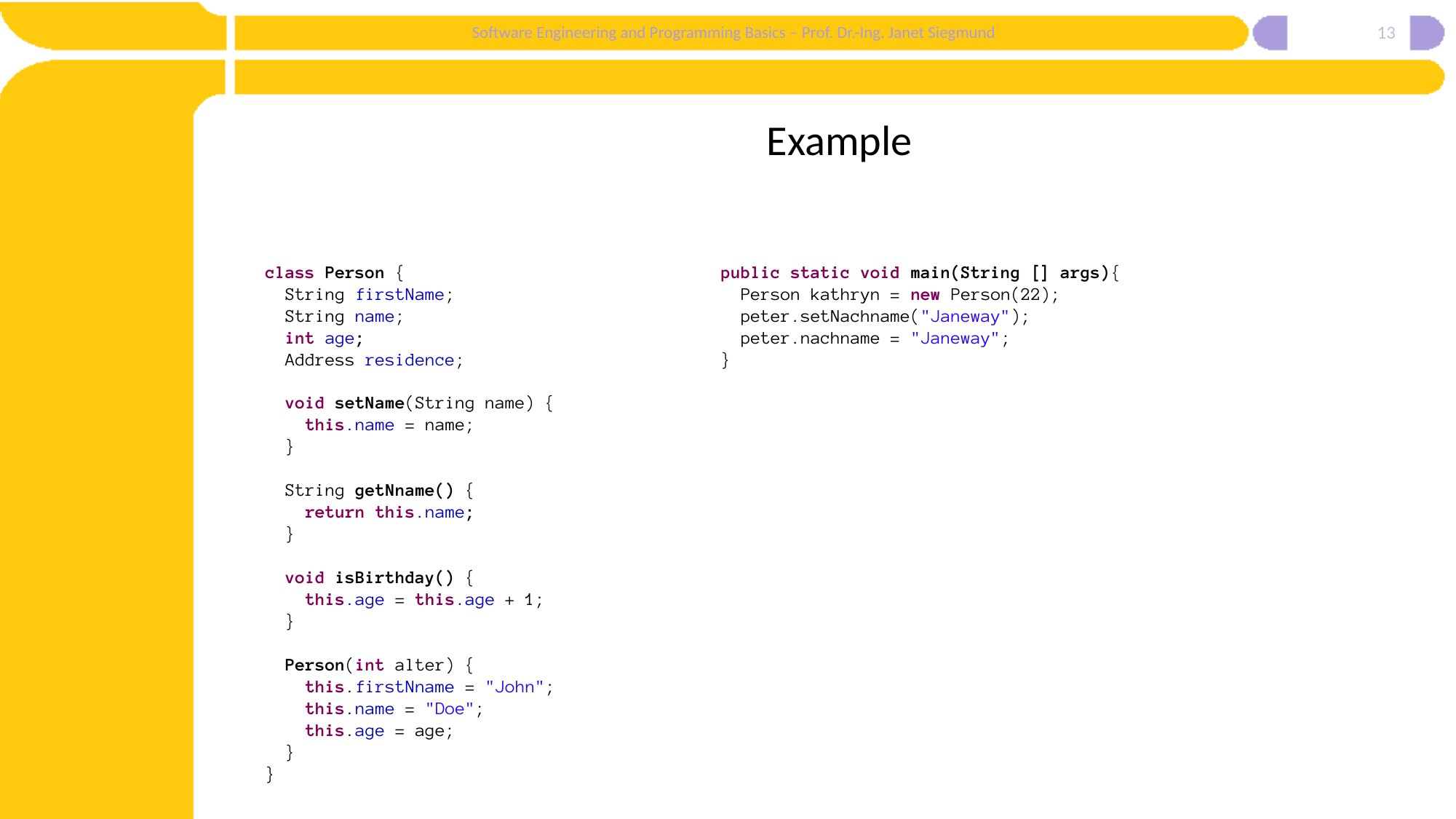

13
# Example
class Person {
  String firstName;
  String name;
  int age;
  Address residence;

  void setName(String name) {
    this.name = name;
  }

  String getNname() {
    return this.name;
  }

  void isBirthday() {
    this.age = this.age + 1;
  }

  Person(int alter) {
    this.firstNname = "John";
    this.name = "Doe";
    this.age = age;
  }
}
public static void main(String [] args){
  Person kathryn = new Person(22);
  peter.setNachname("Janeway");
  peter.nachname = "Janeway";
}